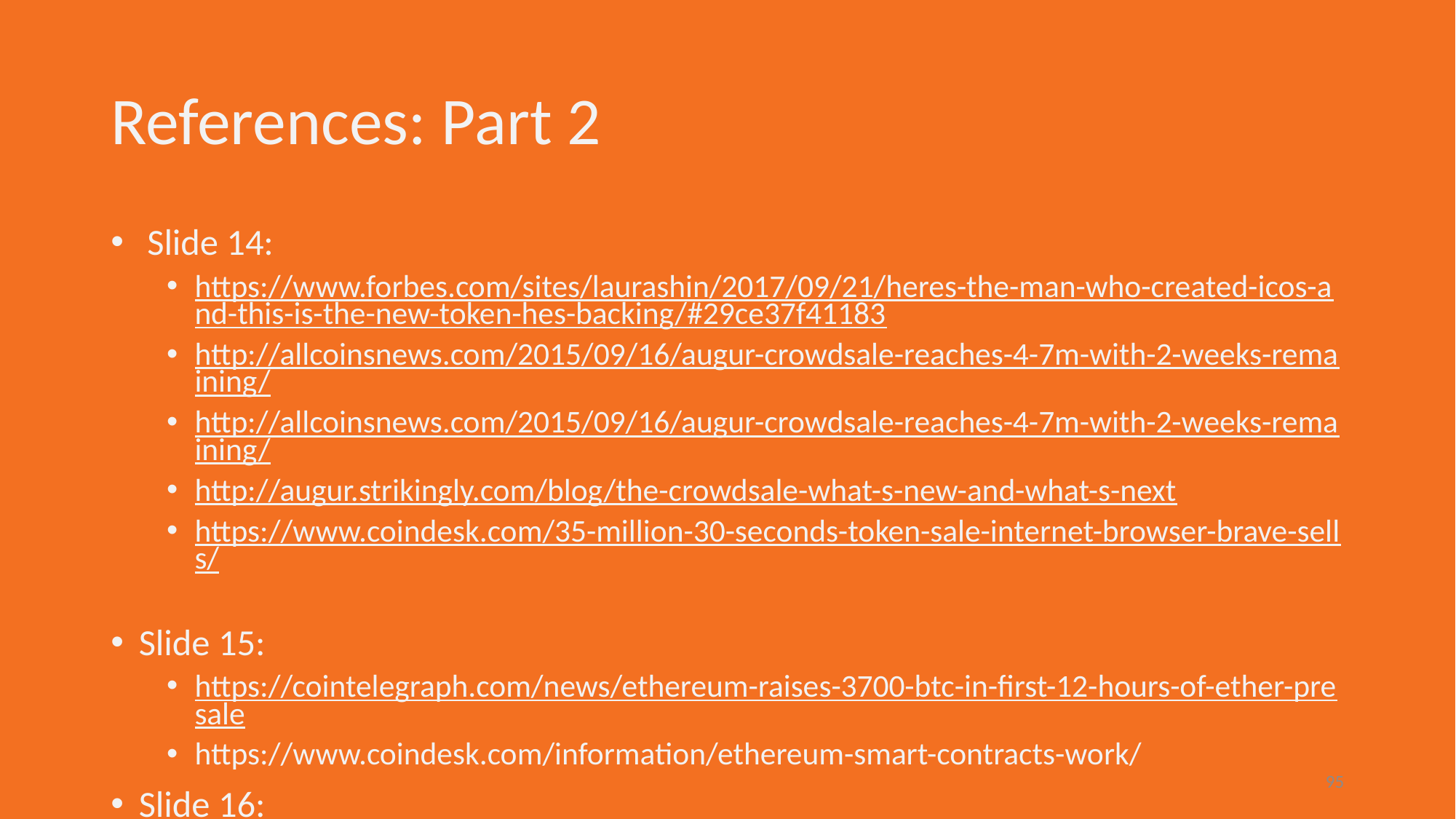

# References: Part 2
 Slide 14:
https://www.forbes.com/sites/laurashin/2017/09/21/heres-the-man-who-created-icos-and-this-is-the-new-token-hes-backing/#29ce37f41183
http://allcoinsnews.com/2015/09/16/augur-crowdsale-reaches-4-7m-with-2-weeks-remaining/
http://allcoinsnews.com/2015/09/16/augur-crowdsale-reaches-4-7m-with-2-weeks-remaining/
http://augur.strikingly.com/blog/the-crowdsale-what-s-new-and-what-s-next
https://www.coindesk.com/35-million-30-seconds-token-sale-internet-browser-brave-sells/
Slide 15:
https://cointelegraph.com/news/ethereum-raises-3700-btc-in-first-12-hours-of-ether-presale
https://www.coindesk.com/information/ethereum-smart-contracts-work/
Slide 16:
https://bitfalls.com/2018/03/11/peercoin-explained-proof-stake-pioneer/

95